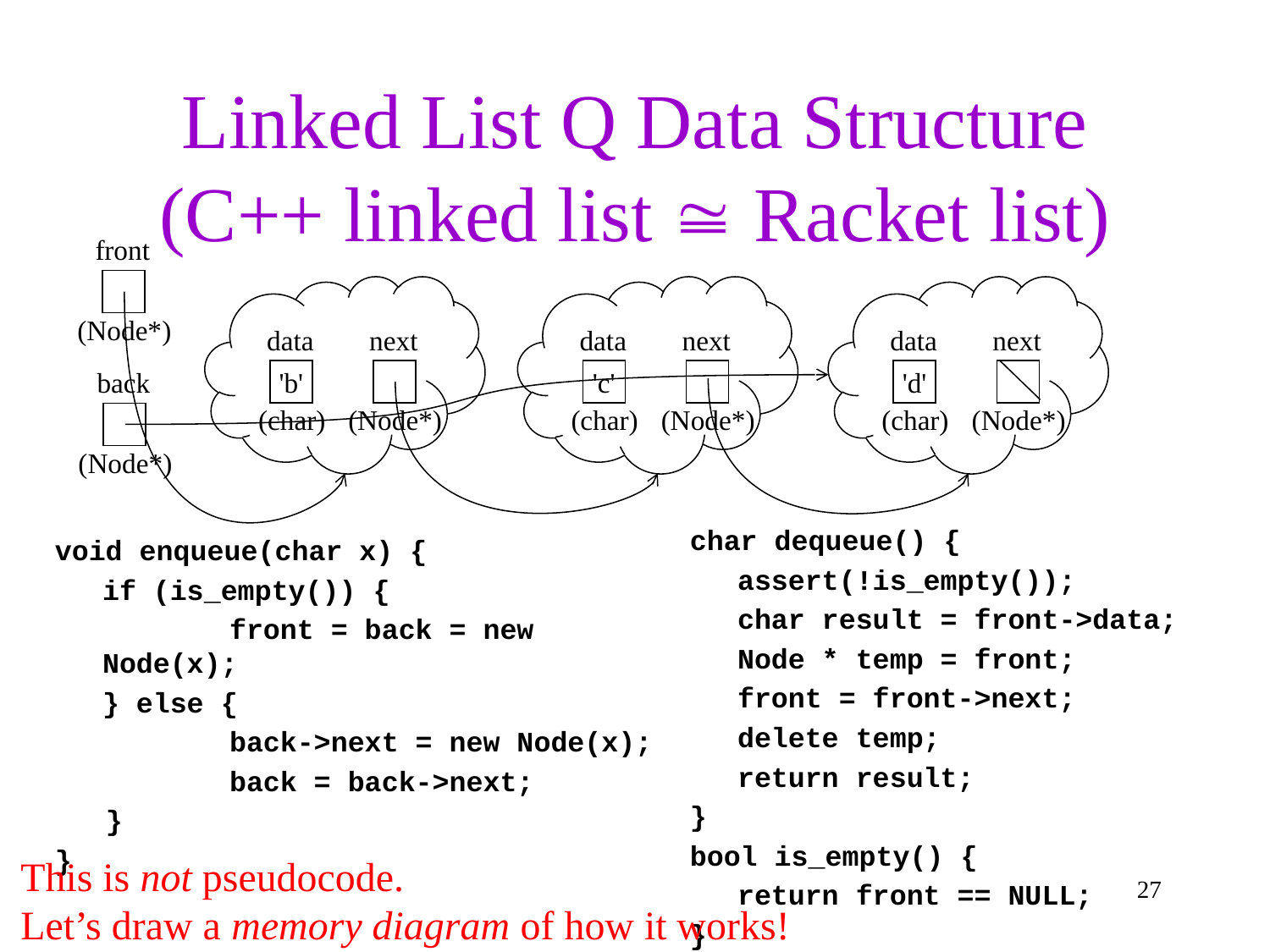

# Linked List Q Data Structure (C++ linked list ≅ Racket list)
front

data
next
'b'

(char)
(Node*)

data
next
'c'

(char)
(Node*)

data
next
'd'

(char)
(Node*)
(Node*)
back

(Node*)
char dequeue() {
	assert(!is_empty());
	char result = front->data;
	Node * temp = front;
	front = front->next;
	delete temp;
	return result;
}
bool is_empty() {
	return front == NULL;
}
void enqueue(char x) {
	if (is_empty()) {
		front = back = new Node(x);
	} else {
		back->next = new Node(x);
		back = back->next;
   }
}
This is not pseudocode.
Let’s draw a memory diagram of how it works!
27